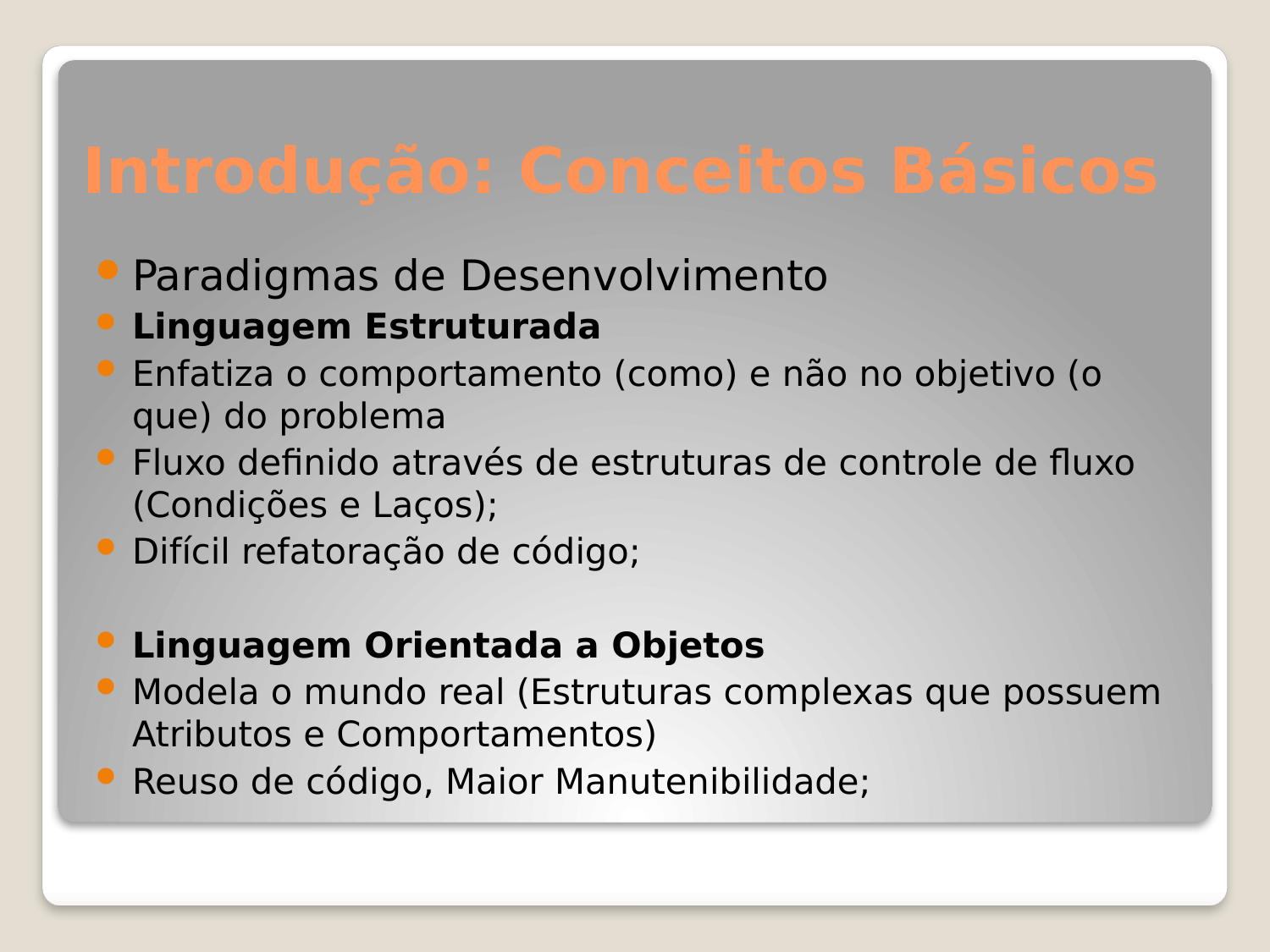

# Introdução: Conceitos Básicos
Paradigmas de Desenvolvimento
Linguagem Estruturada
Enfatiza o comportamento (como) e não no objetivo (o que) do problema
Fluxo definido através de estruturas de controle de fluxo (Condições e Laços);
Difícil refatoração de código;

Linguagem Orientada a Objetos
Modela o mundo real (Estruturas complexas que possuem Atributos e Comportamentos)
Reuso de código, Maior Manutenibilidade;